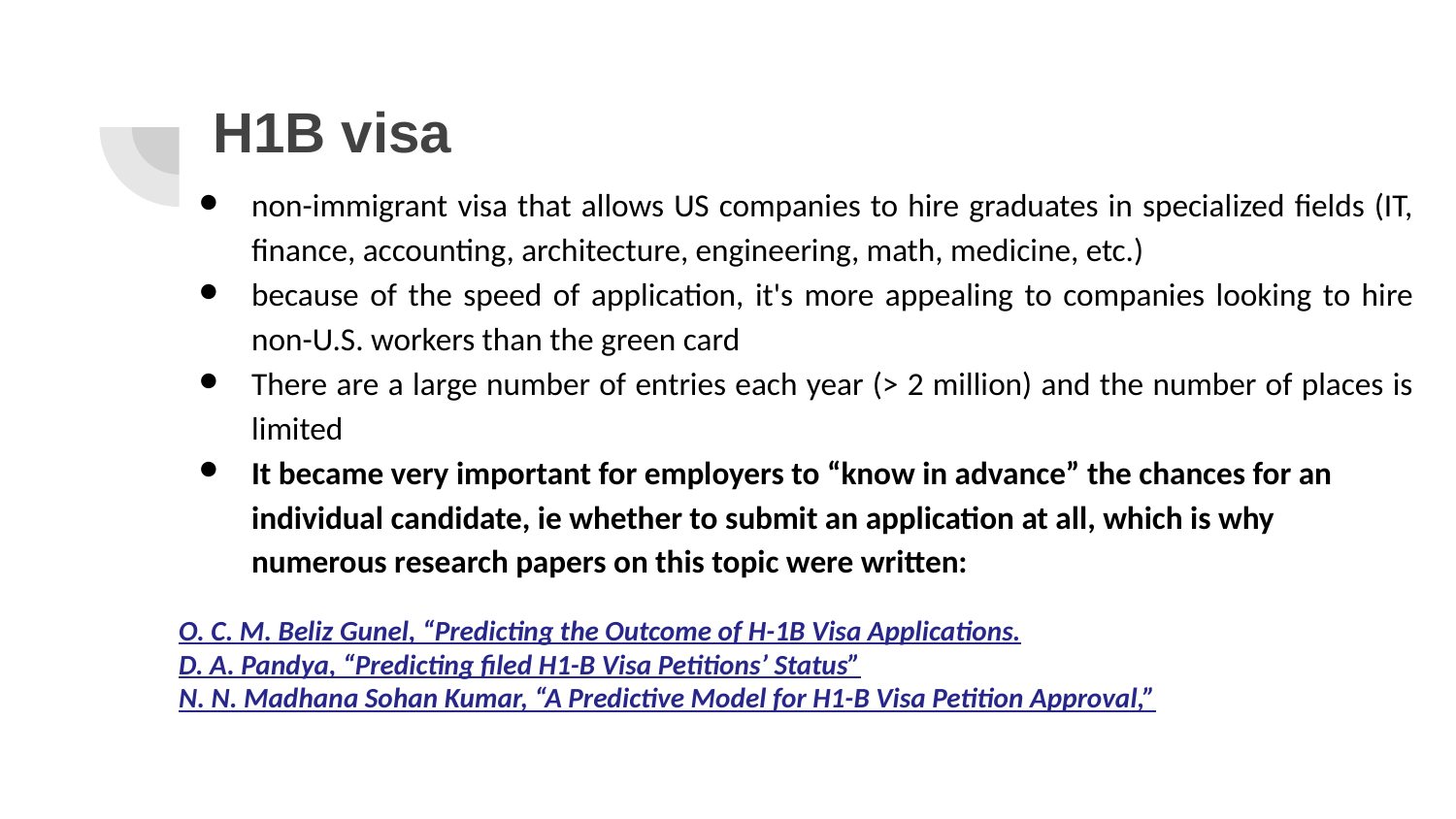

# H1B visa
non-immigrant visa that allows US companies to hire graduates in specialized fields (IT, finance, accounting, architecture, engineering, math, medicine, etc.)
because of the speed of application, it's more appealing to companies looking to hire non-U.S. workers than the green card
There are a large number of entries each year (> 2 million) and the number of places is limited
It became very important for employers to “know in advance” the chances for an individual candidate, ie whether to submit an application at all, which is why numerous research papers on this topic were written:
O. C. M. Beliz Gunel, “Predicting the Outcome of H-1B Visa Applications.
D. A. Pandya, “Predicting filed H1-B Visa Petitions’ Status”
N. N. Madhana Sohan Kumar, “A Predictive Model for H1-B Visa Petition Approval,”